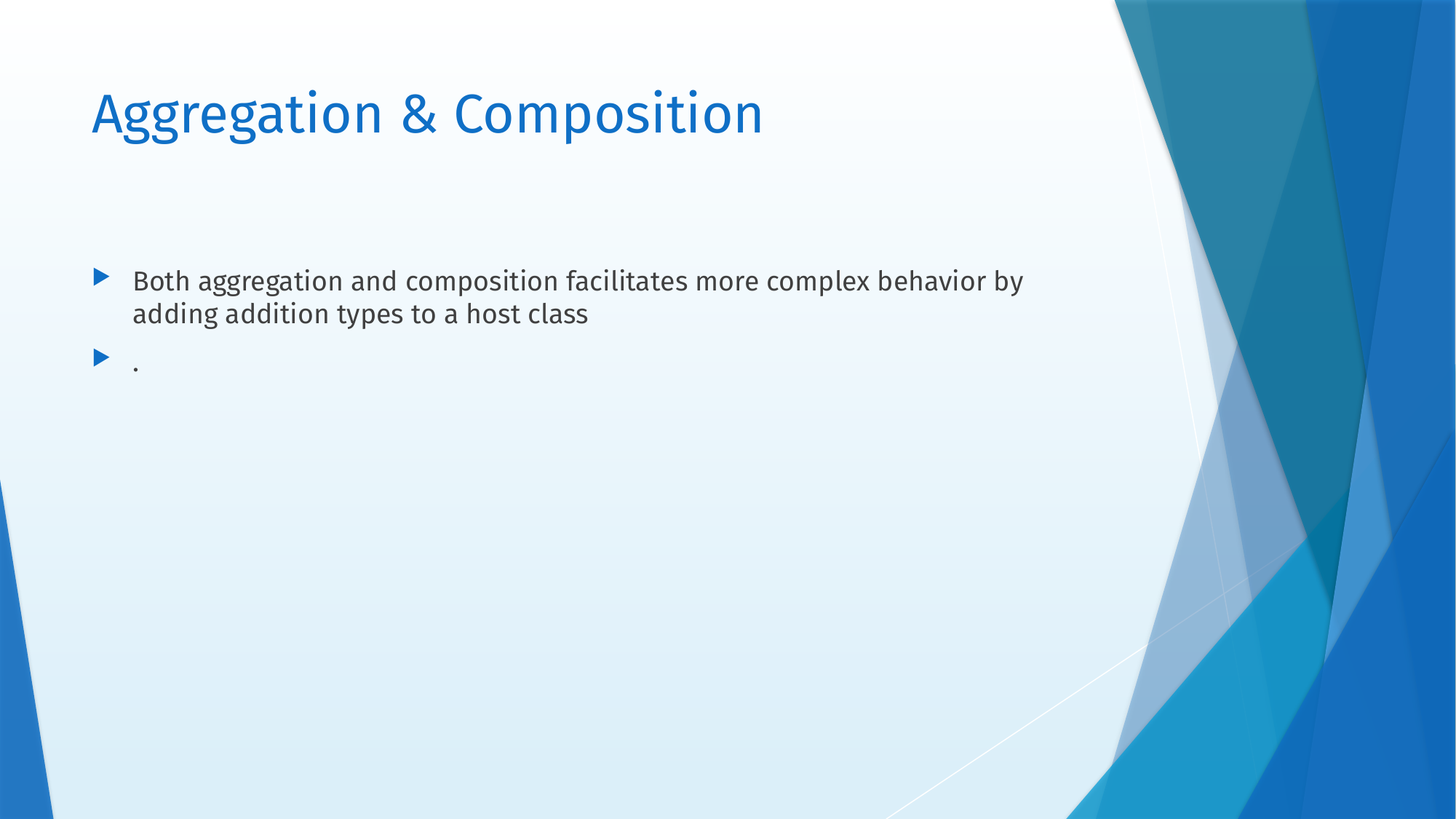

# Aggregation & Composition
Both aggregation and composition facilitates more complex behavior by adding addition types to a host class
.